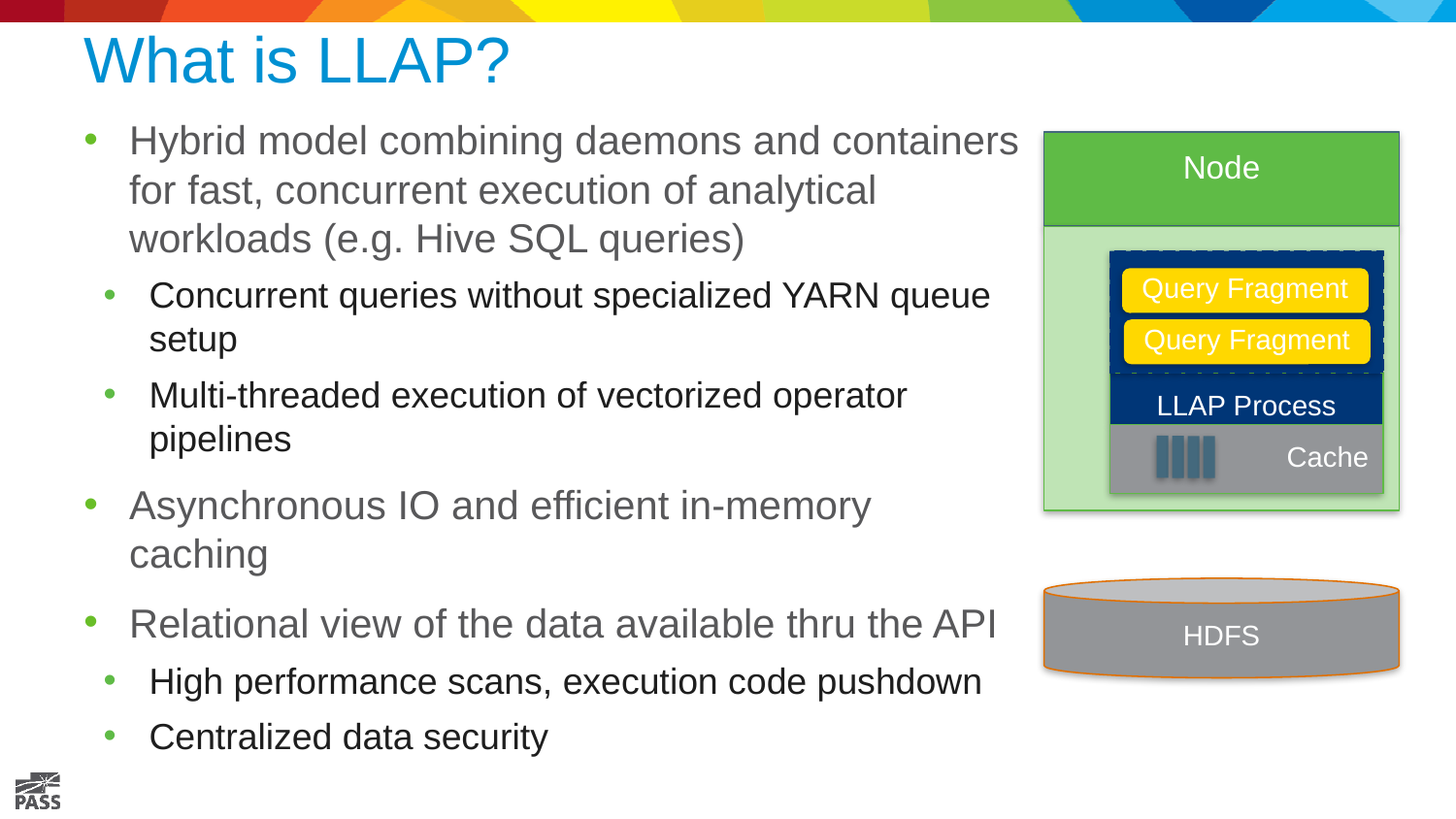

# What is LLAP?
Hybrid model combining daemons and containers for fast, concurrent execution of analytical workloads (e.g. Hive SQL queries)
Concurrent queries without specialized YARN queue setup
Multi-threaded execution of vectorized operator pipelines
Asynchronous IO and efficient in-memory caching
Relational view of the data available thru the API
High performance scans, execution code pushdown
Centralized data security

Node

Query Fragment
LLAP Process
Cache

HDFS
Query Fragment